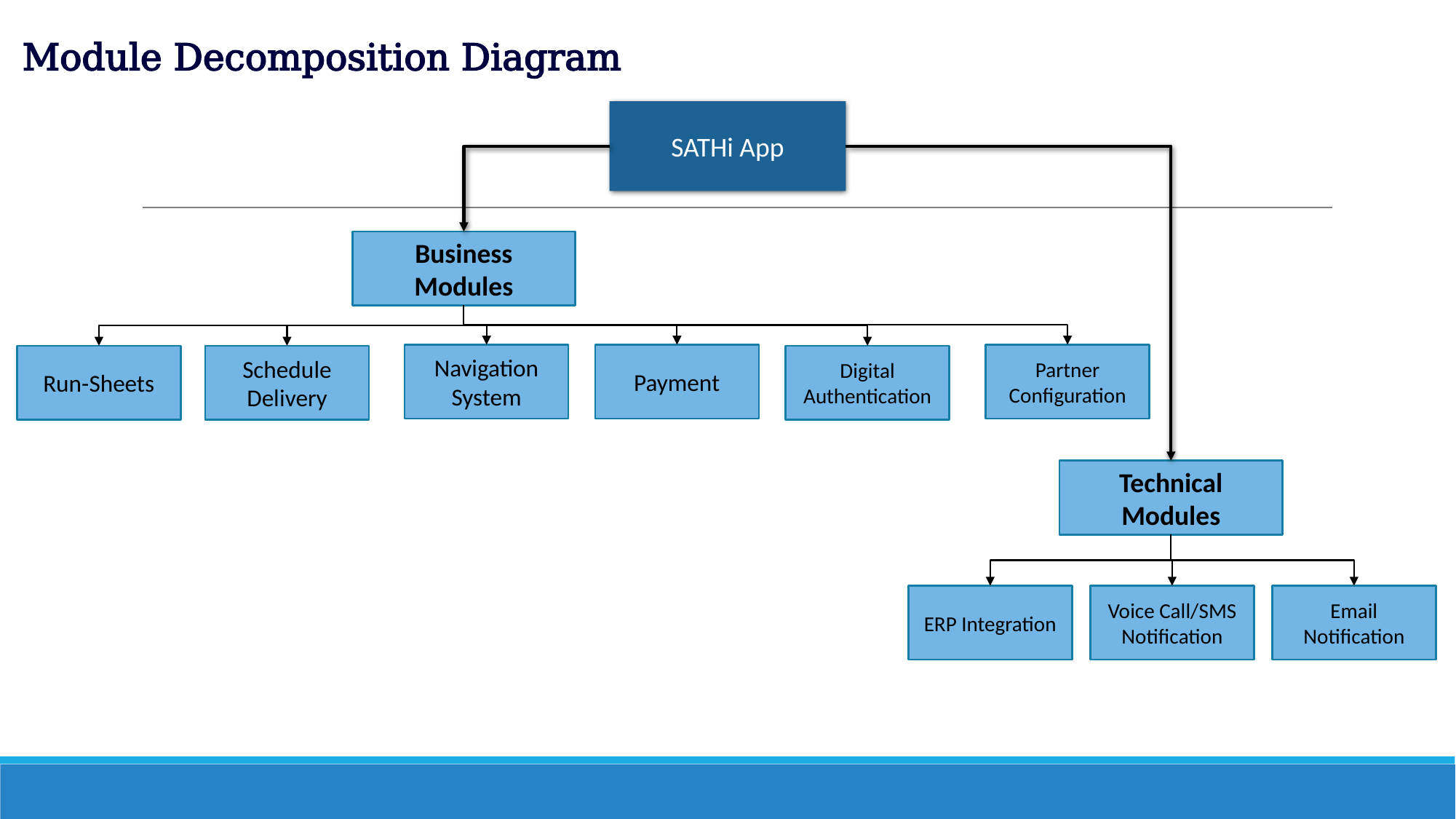

# Module Decomposition Diagram
SATHi App
Business Modules
Navigation System
Payment
Partner Configuration
Schedule Delivery
Digital Authentication
Run-Sheets
Technical Modules
Email Notification
Voice Call/SMS Notification
ERP Integration